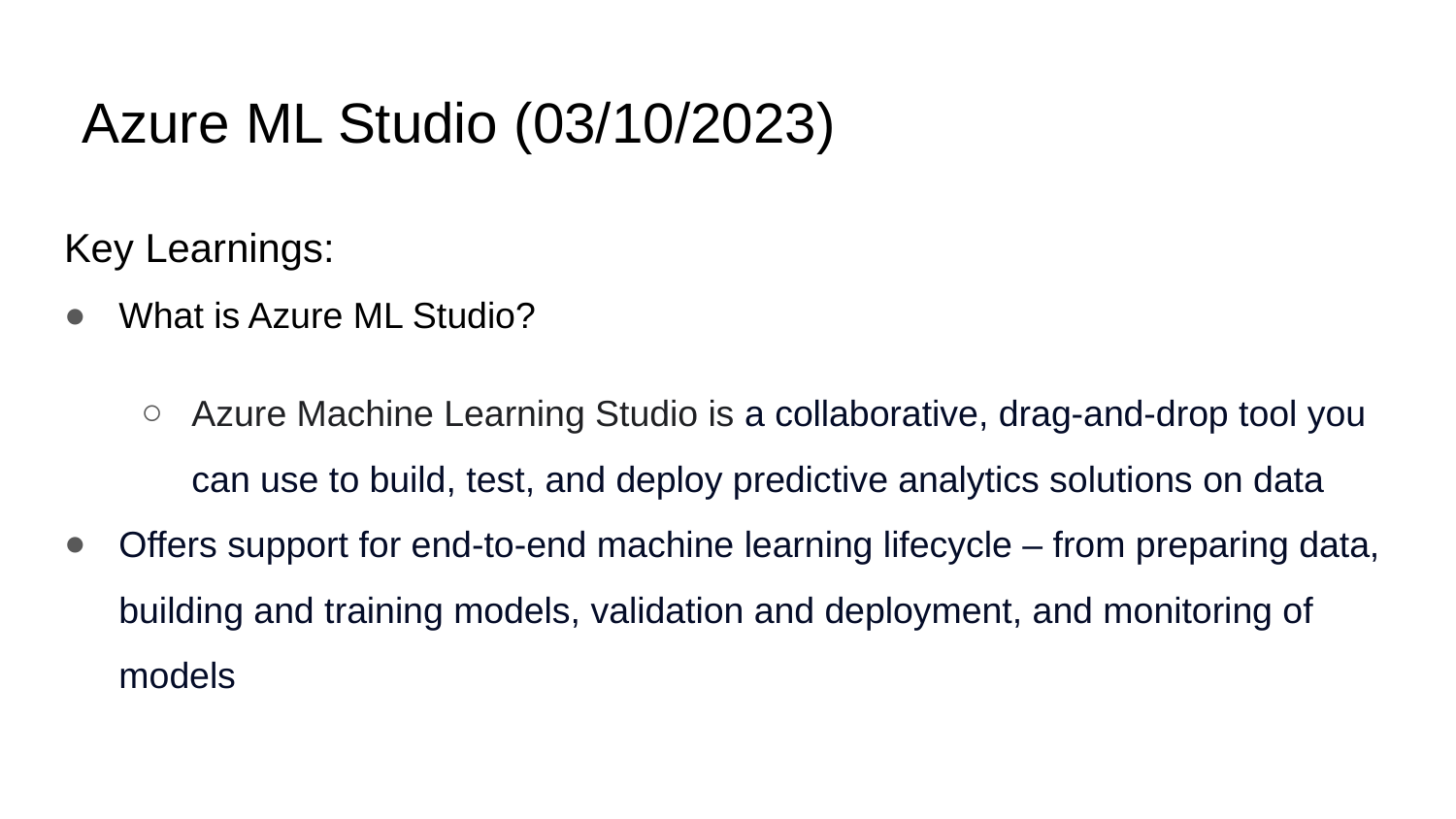

# Azure ML Studio (03/10/2023)
Key Learnings:
What is Azure ML Studio?
Azure Machine Learning Studio is a collaborative, drag-and-drop tool you can use to build, test, and deploy predictive analytics solutions on data
Offers support for end-to-end machine learning lifecycle – from preparing data, building and training models, validation and deployment, and monitoring of models